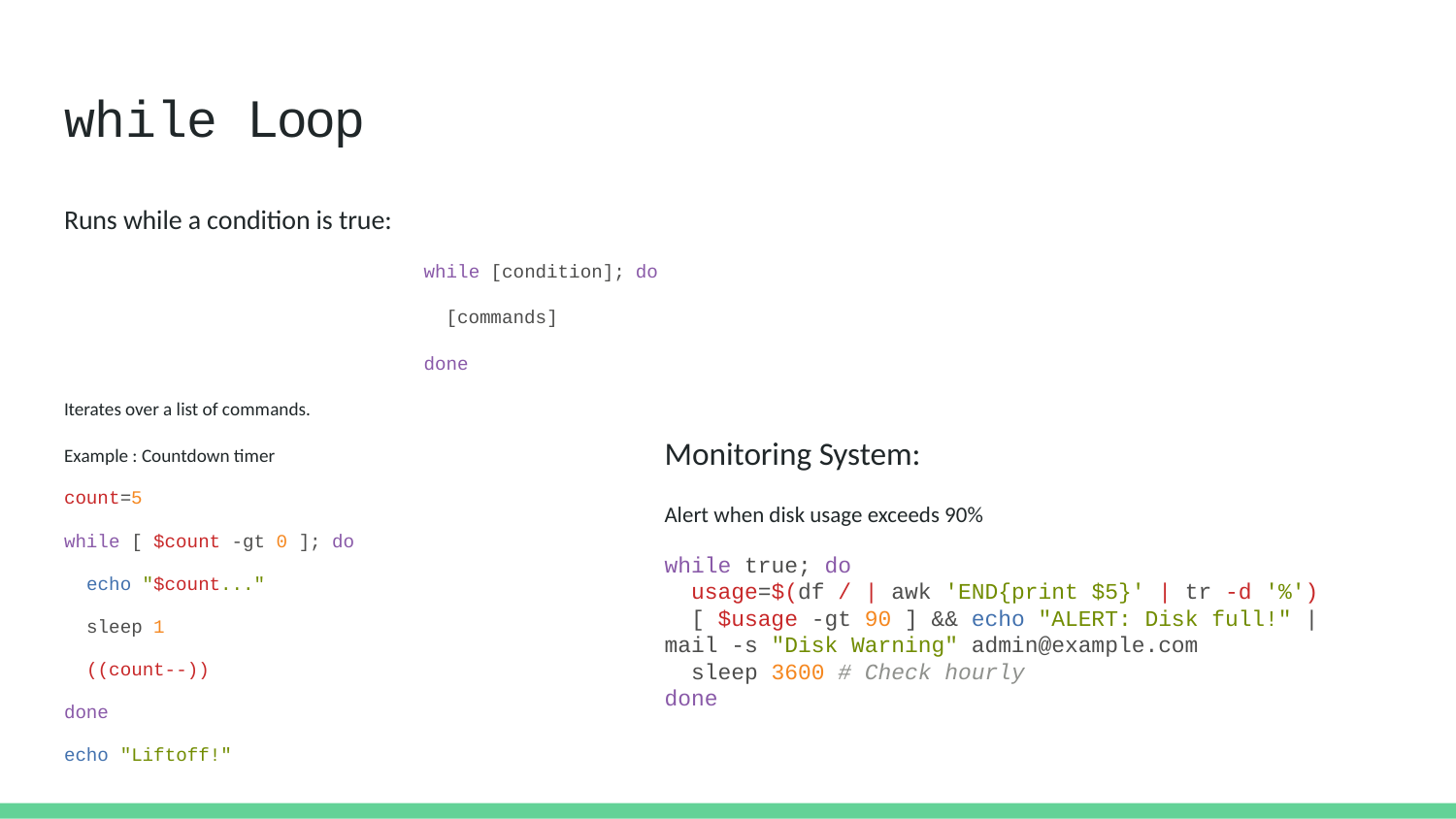

# while Loop
Runs while a condition is true:
while [condition]; do
  [commands]
done
Iterates over a list of commands.
Example : Countdown timer
count=5
while [ $count -gt 0 ]; do
  echo "$count..."
  sleep 1
  ((count--))
done
echo "Liftoff!"
Monitoring System:
Alert when disk usage exceeds 90%
while true; do
  usage=$(df / | awk 'END{print $5}' | tr -d '%')
  [ $usage -gt 90 ] && echo "ALERT: Disk full!" | mail -s "Disk Warning" admin@example.com
  sleep 3600 # Check hourly
done